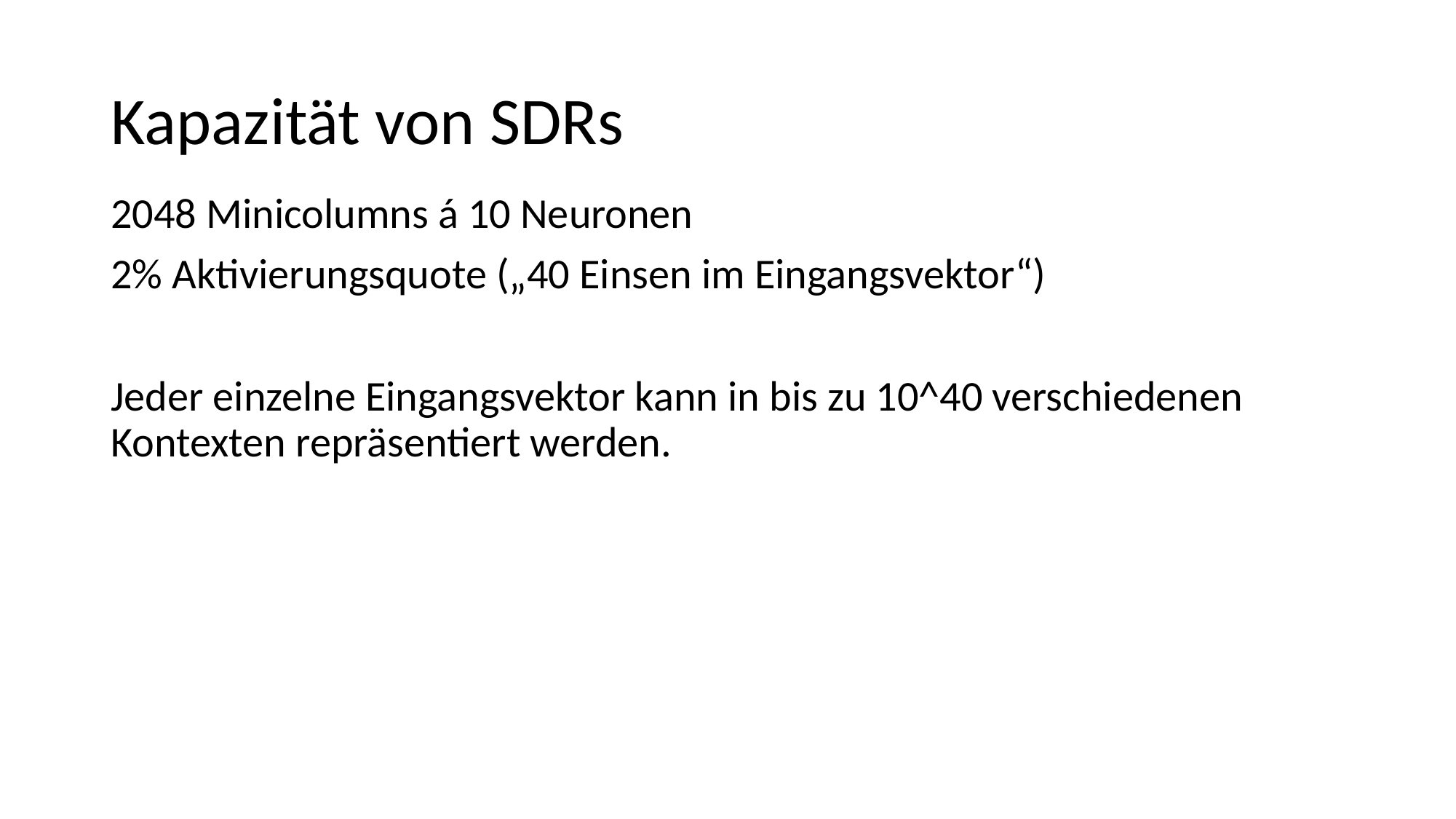

# Kapazität von SDRs
2048 Minicolumns á 10 Neuronen
2% Aktivierungsquote („40 Einsen im Eingangsvektor“)

Jeder einzelne Eingangsvektor kann in bis zu 10^40 verschiedenen Kontexten repräsentiert werden.